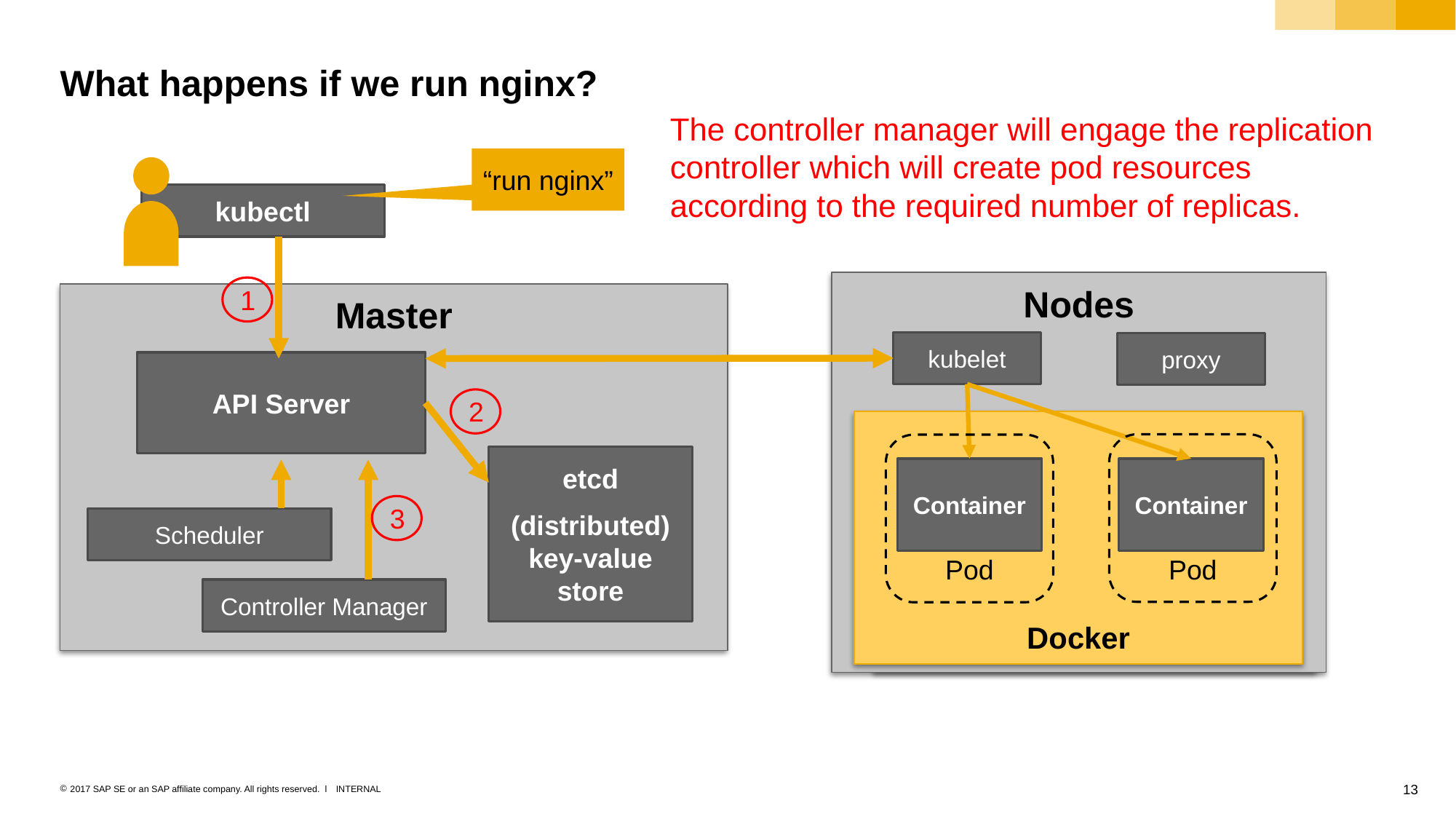

# What happens if we run nginx?
The controller manager will engage the replication controller which will create pod resources according to the required number of replicas.
“run nginx”

kubectl

Nodes
1
Master
Nodes
kubelet
proxy
API Server
kubelet
proxy
2
Docker
Pod
Pod
etcd
(distributed) key-value store
Docker
Container
Container
3
Container
Container
Scheduler
Controller Manager